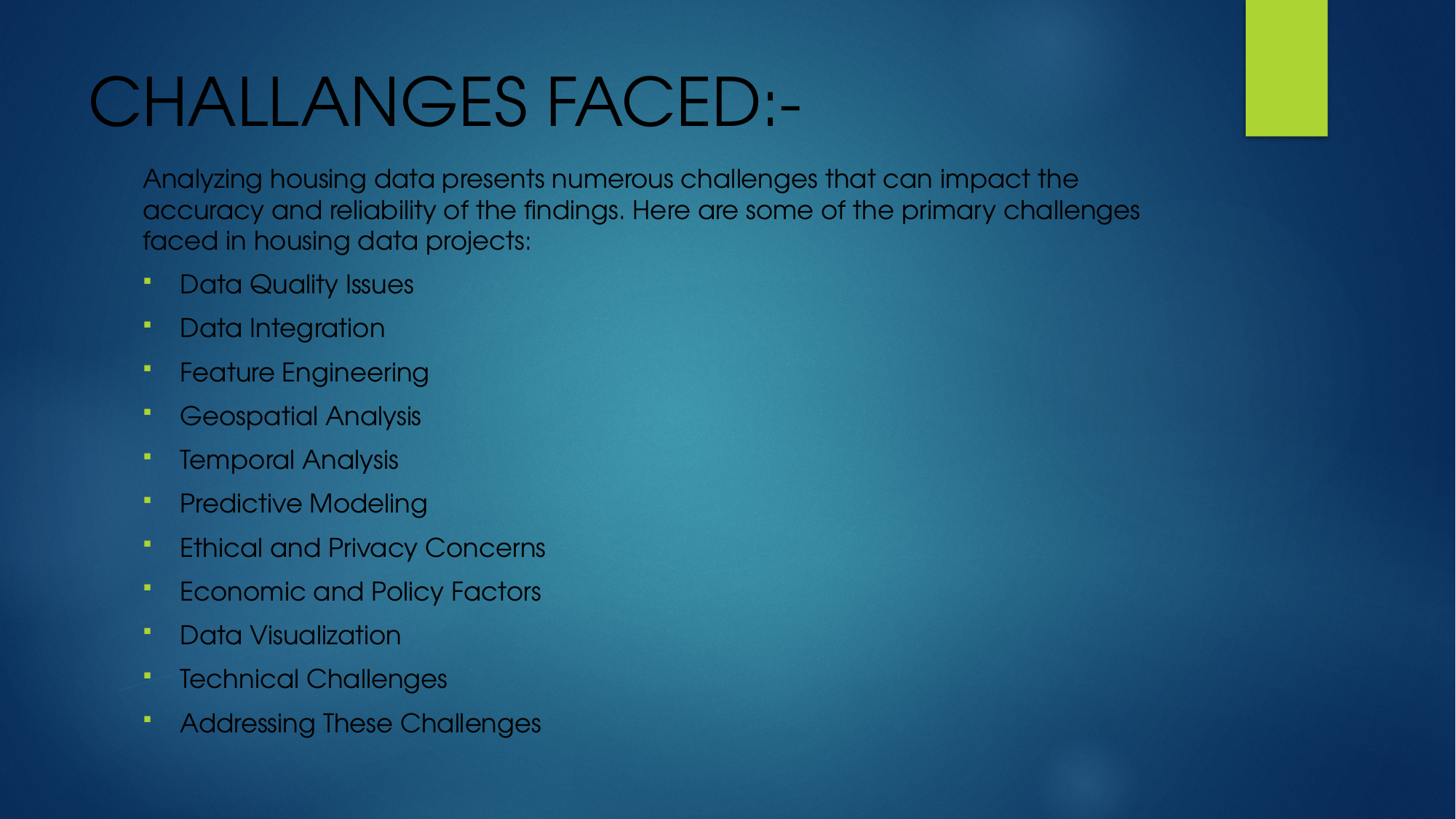

# CHALLANGES FACED:-
Analyzing housing data presents numerous challenges that can impact the accuracy and reliability of the findings. Here are some of the primary challenges faced in housing data projects:
Data Quality Issues
Data Integration
Feature Engineering
Geospatial Analysis
Temporal Analysis
Predictive Modeling
Ethical and Privacy Concerns
Economic and Policy Factors
Data Visualization
Technical Challenges
Addressing These Challenges